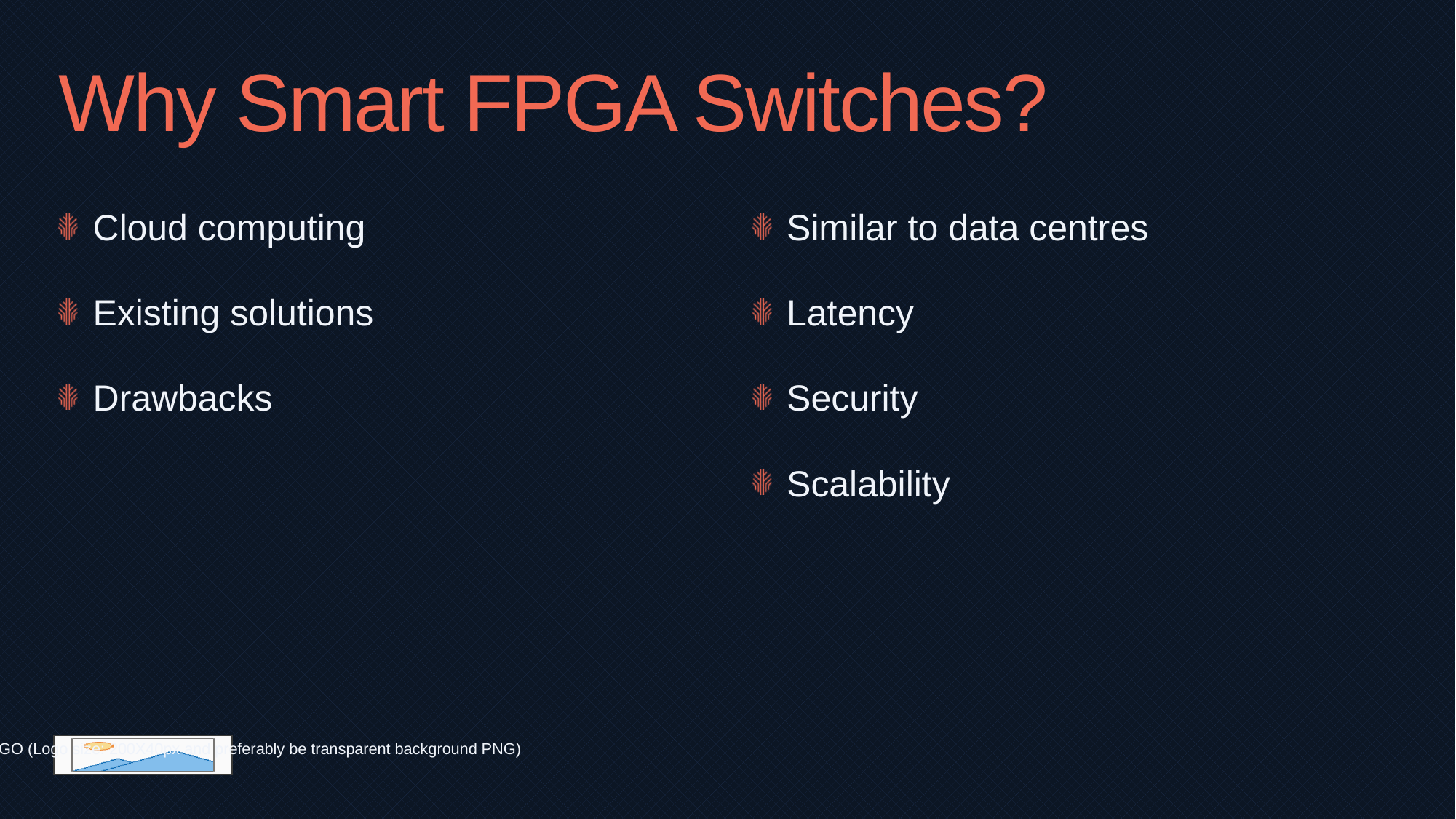

# Why Smart FPGA Switches?
Similar to data centres
Latency
Security
Scalability
Cloud computing
Existing solutions
Drawbacks